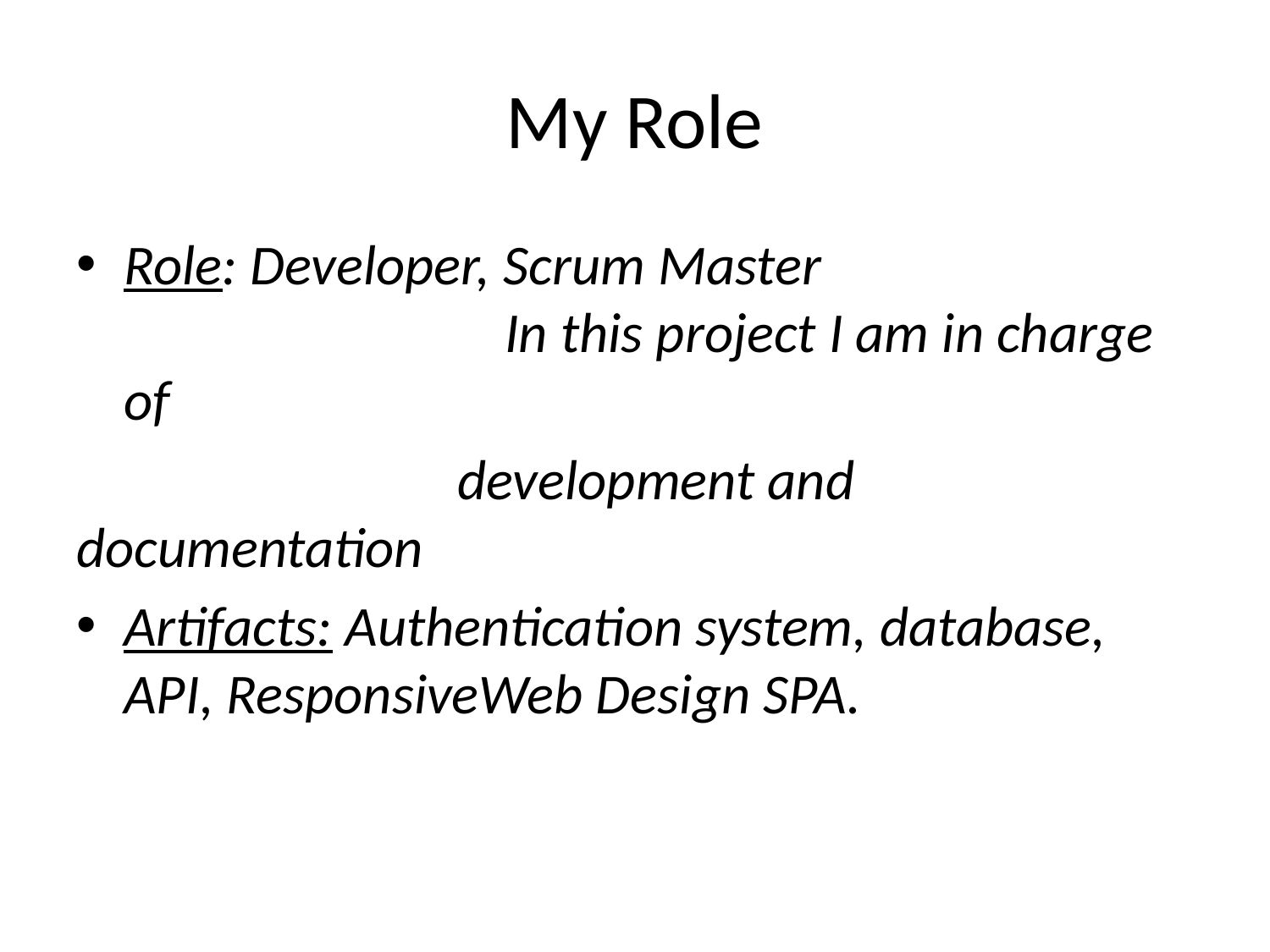

# My Role
Role: Developer, Scrum Master
			In this project I am in charge of
			development and documentation
Artifacts: Authentication system, database, API, ResponsiveWeb Design SPA.